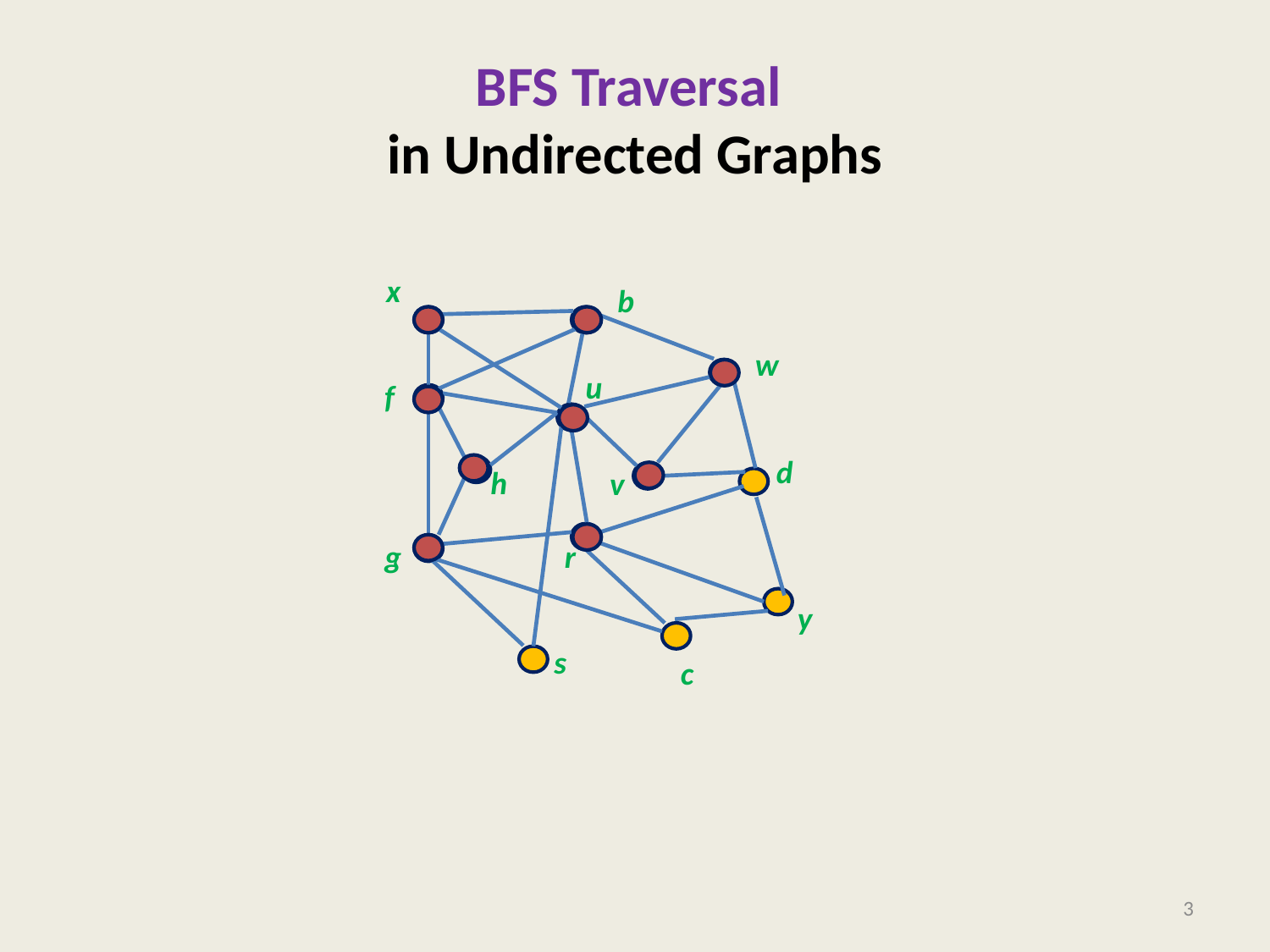

# BFS Traversal in Undirected Graphs

x
b

w
u
f
d
h
v
g
r
y
s
c

3